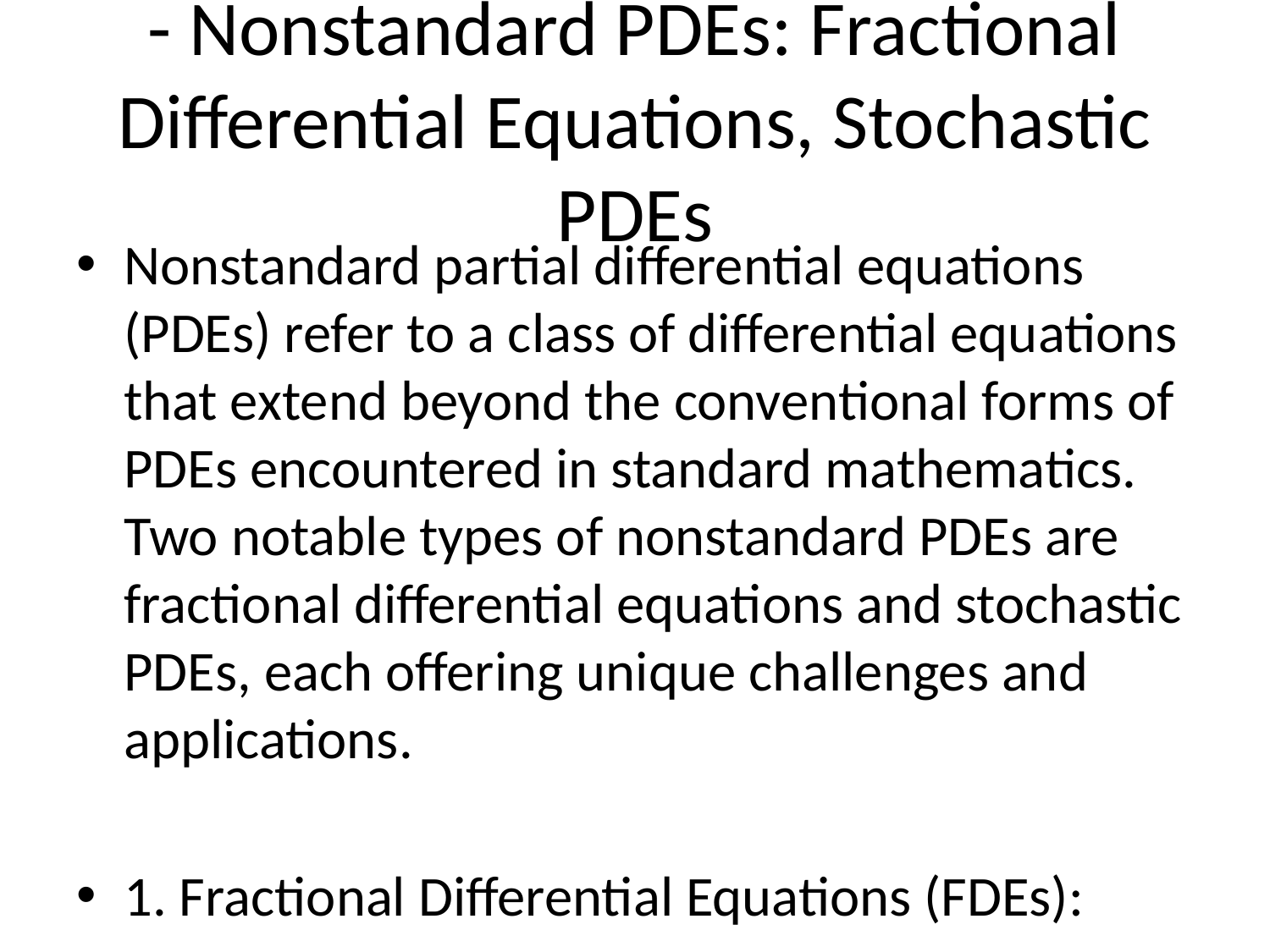

# - Nonstandard PDEs: Fractional Differential Equations, Stochastic PDEs
Nonstandard partial differential equations (PDEs) refer to a class of differential equations that extend beyond the conventional forms of PDEs encountered in standard mathematics. Two notable types of nonstandard PDEs are fractional differential equations and stochastic PDEs, each offering unique challenges and applications.

1. Fractional Differential Equations (FDEs):